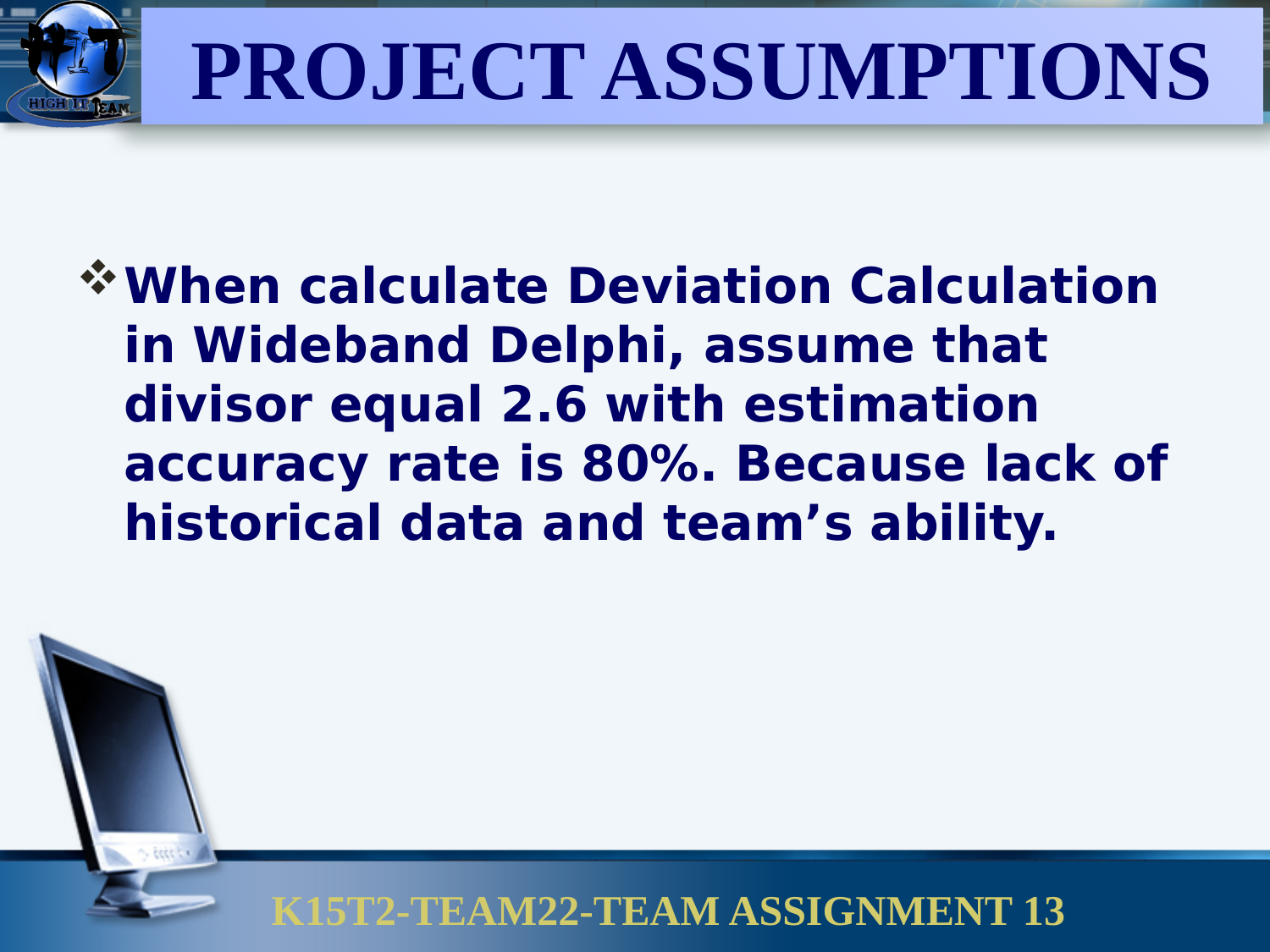

Project assumptions
When calculate Deviation Calculation in Wideband Delphi, assume that divisor equal 2.6 with estimation accuracy rate is 80%. Because lack of historical data and team’s ability.